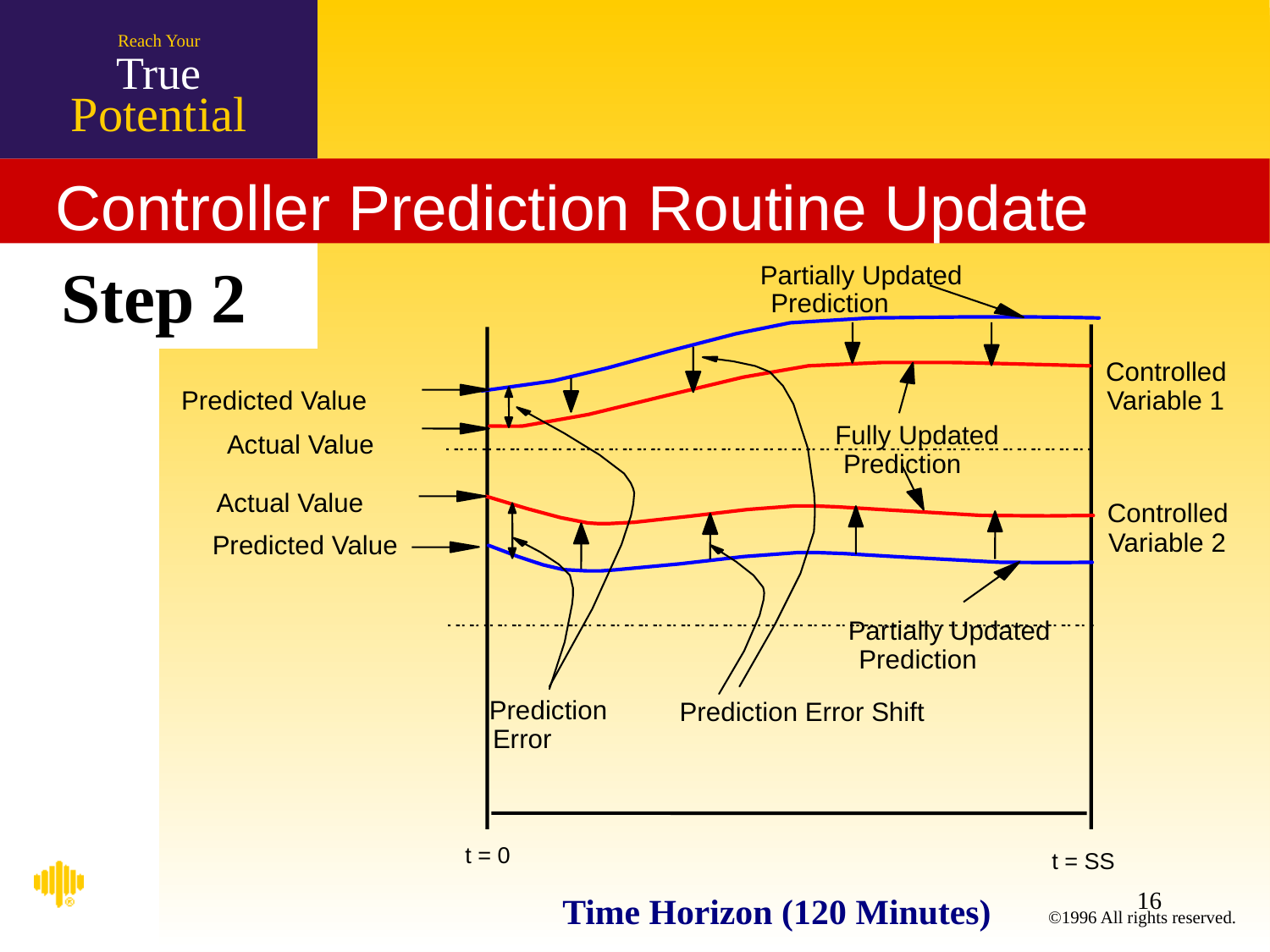

# Controller Prediction Routine Update

Step 2
Partially Updated
 Prediction

Controlled

Predicted Value
Variable 1

Fully Updated

Actual Value

 Prediction

Actual Value

Controlled

Variable 2
Predicted Value

Partially Updated

 Prediction
Prediction
Prediction Error Shift
Error

t = 0
t = SS
Time Horizon (120 Minutes)
16